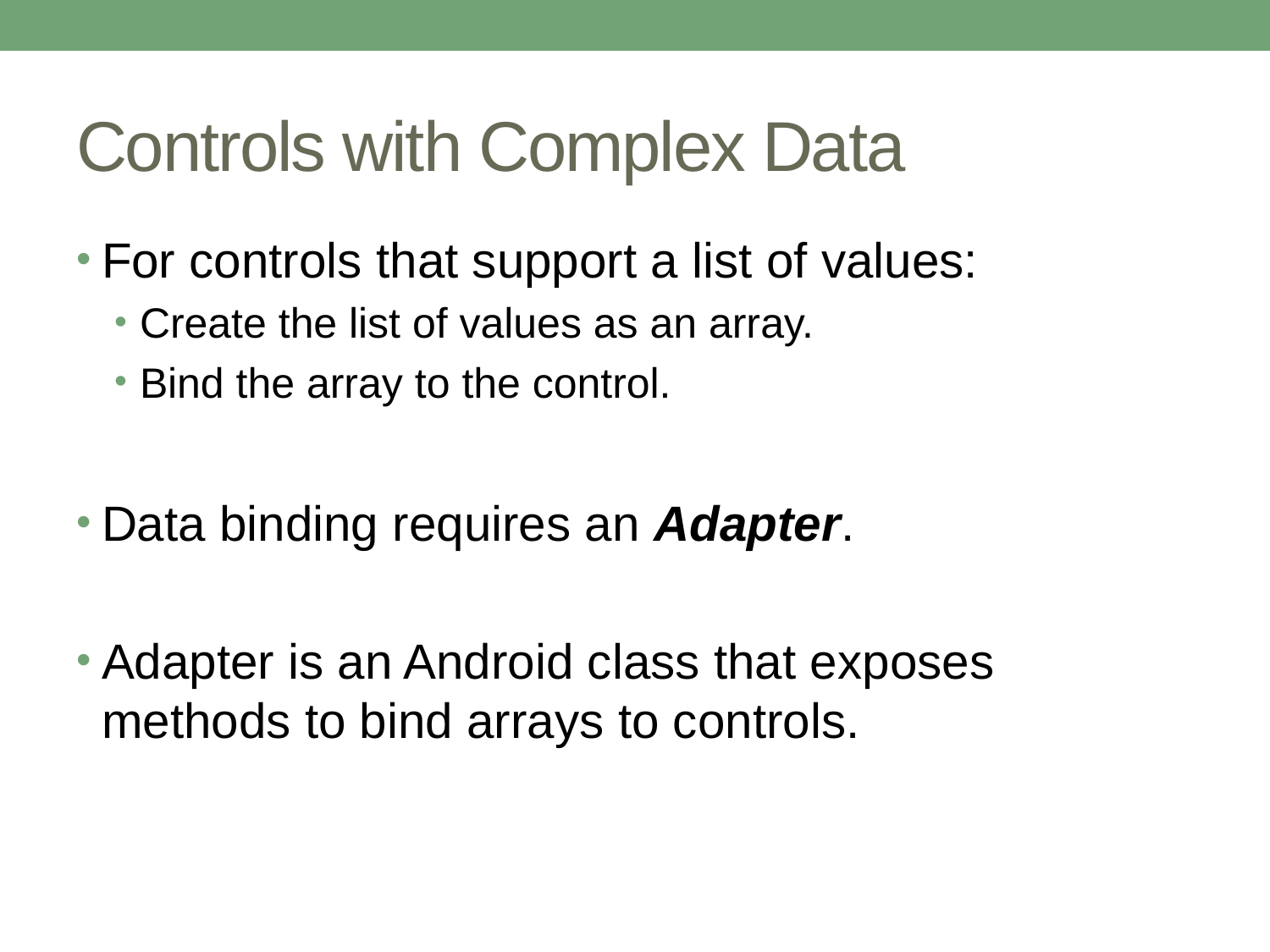

# Controls with Complex Data
For controls that support a list of values:
Create the list of values as an array.
Bind the array to the control.

Data binding requires an Adapter.

Adapter is an Android class that exposes methods to bind arrays to controls.